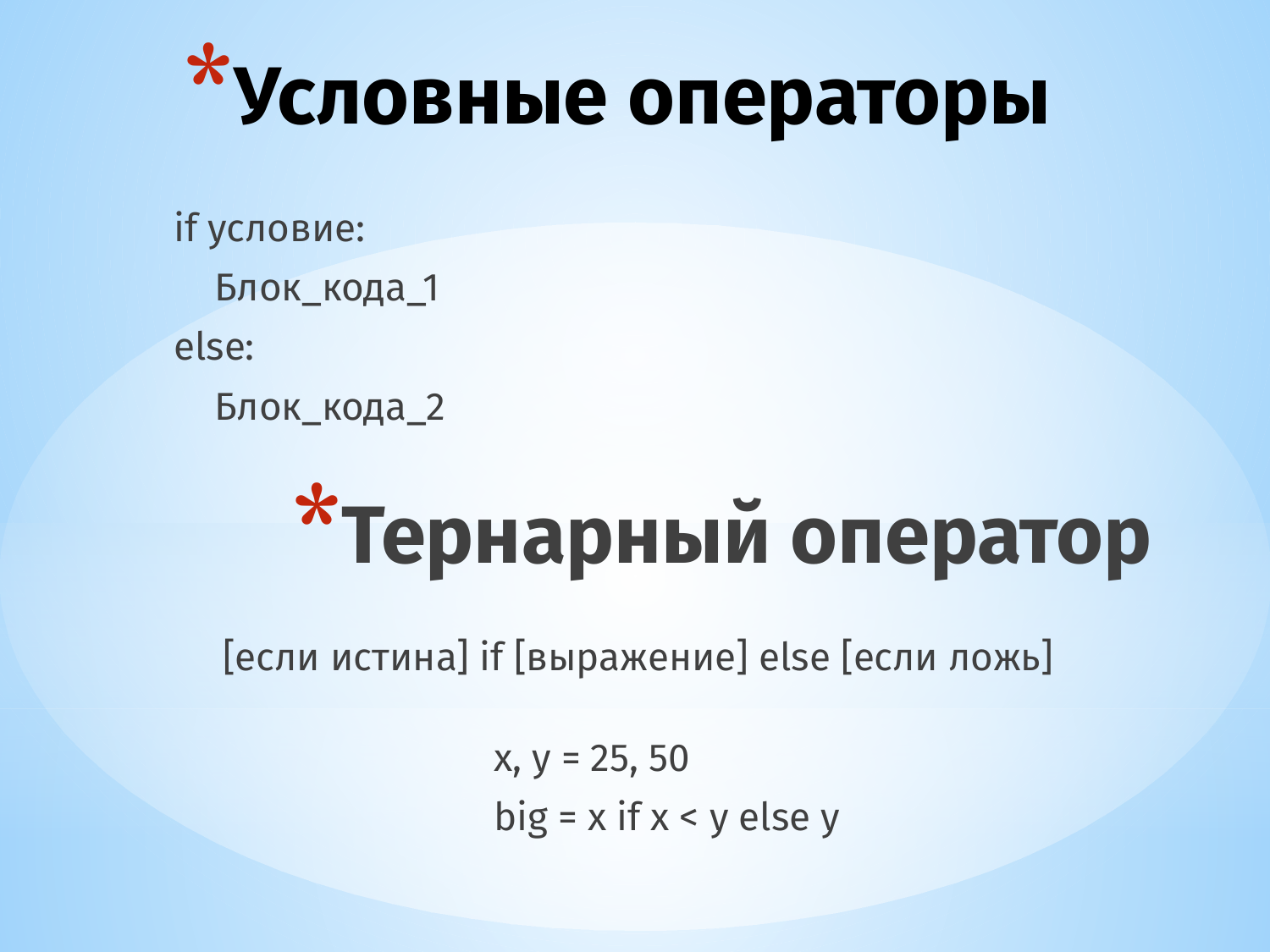

# Условные операторы
if условие:
    Блок_кода_1
else:
    Блок_кода_2
Тернарный оператор
[если истина] if [выражение] else [если ложь]
x, y = 25, 50
big = x if x < y else y